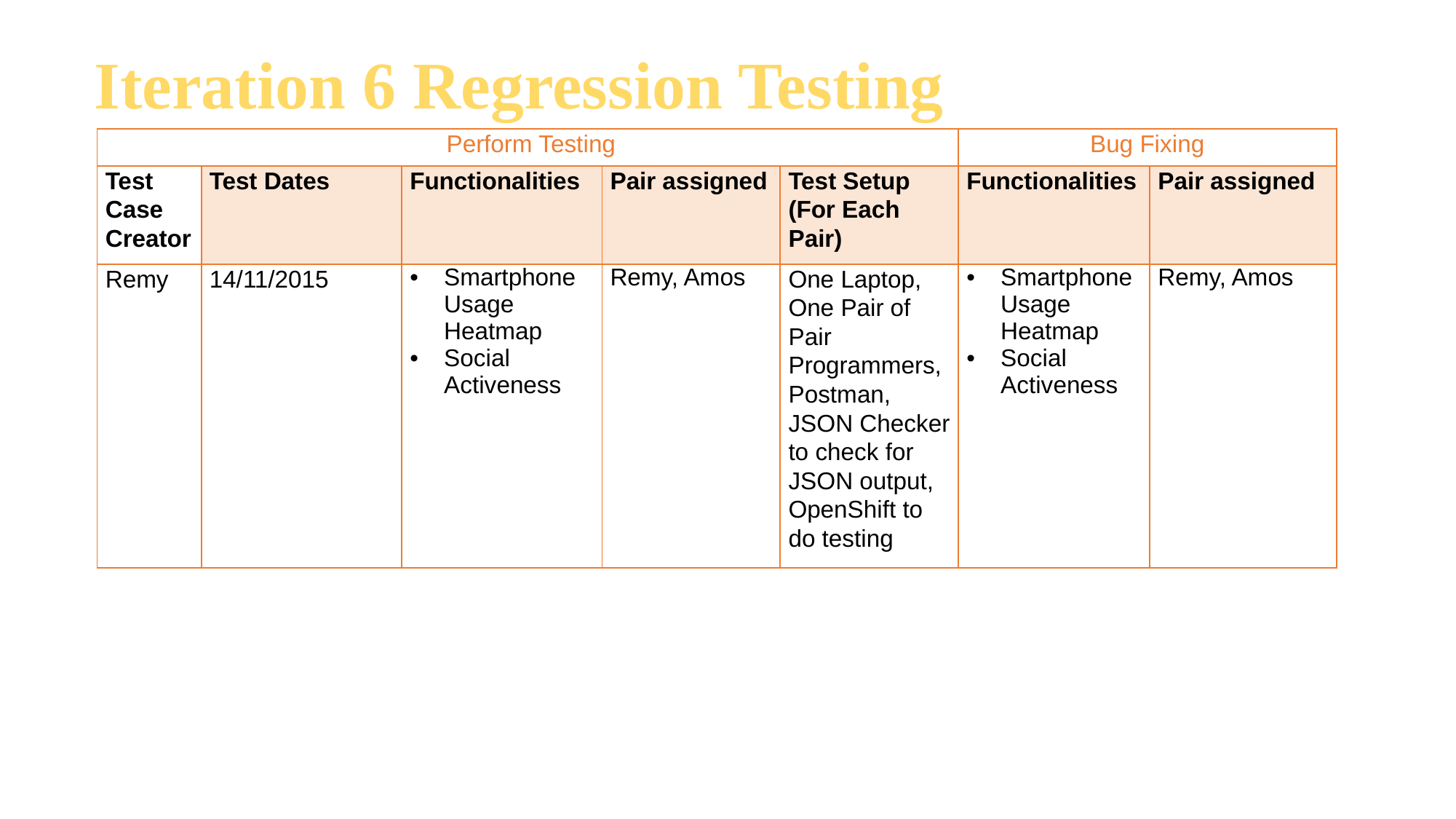

Iteration 6 Regression Testing
| Perform Testing |  |  |  |  | Bug Fixing |  |
| --- | --- | --- | --- | --- | --- | --- |
| Test Case Creator | Test Dates | Functionalities | Pair assigned | Test Setup (For Each Pair) | Functionalities | Pair assigned |
| Remy | 14/11/2015 | Smartphone Usage Heatmap Social Activeness | Remy, Amos | One Laptop, One Pair of Pair Programmers, Postman, JSON Checker to check for JSON output, OpenShift to do testing | Smartphone Usage Heatmap Social Activeness | Remy, Amos |